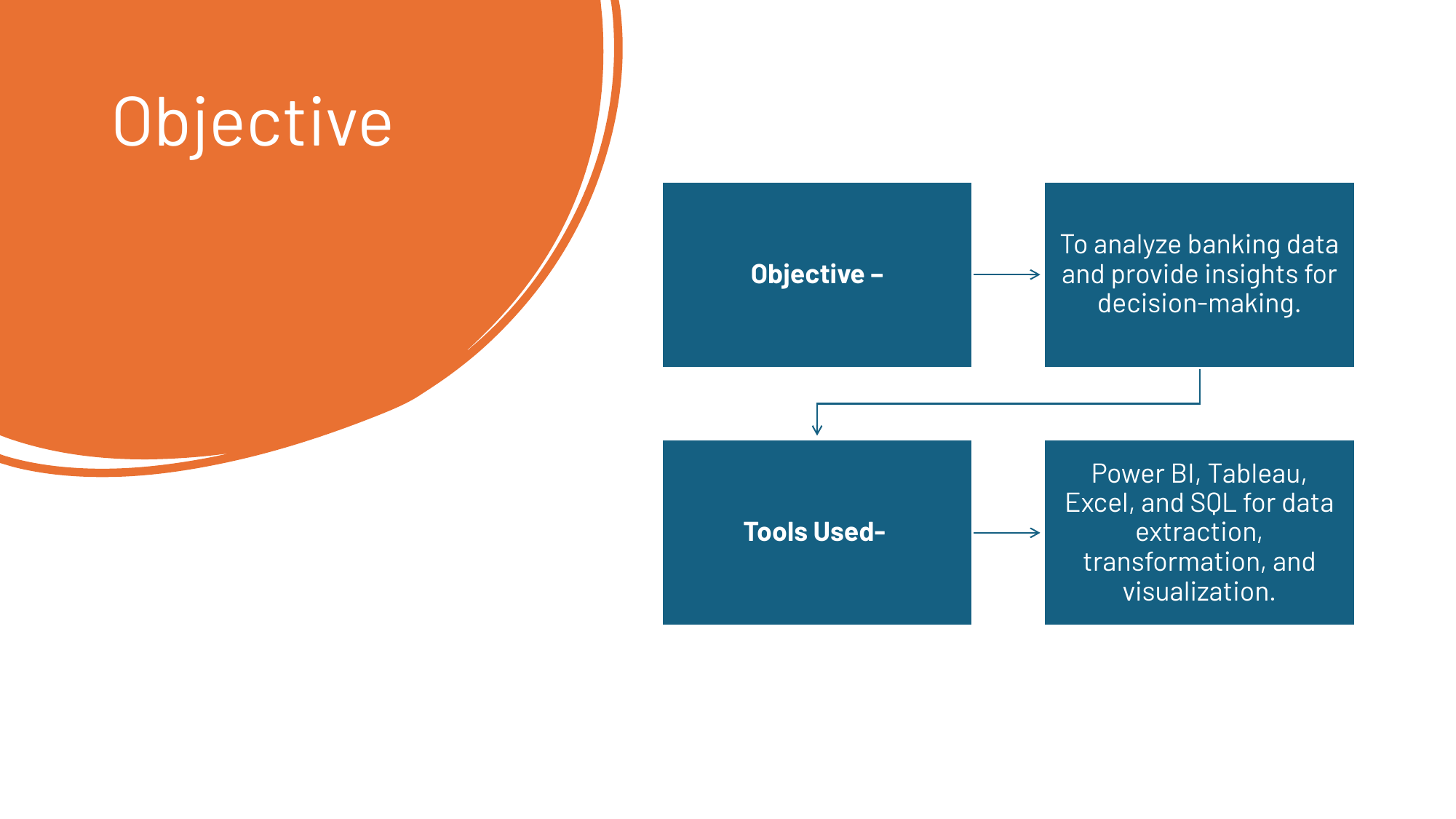

Objective –

To analyze banking data and provide insights for decision-making.

Tools Used-
Power BI, Tableau, Excel, and SQL for data extraction, transformation, and visualization.
# Objective